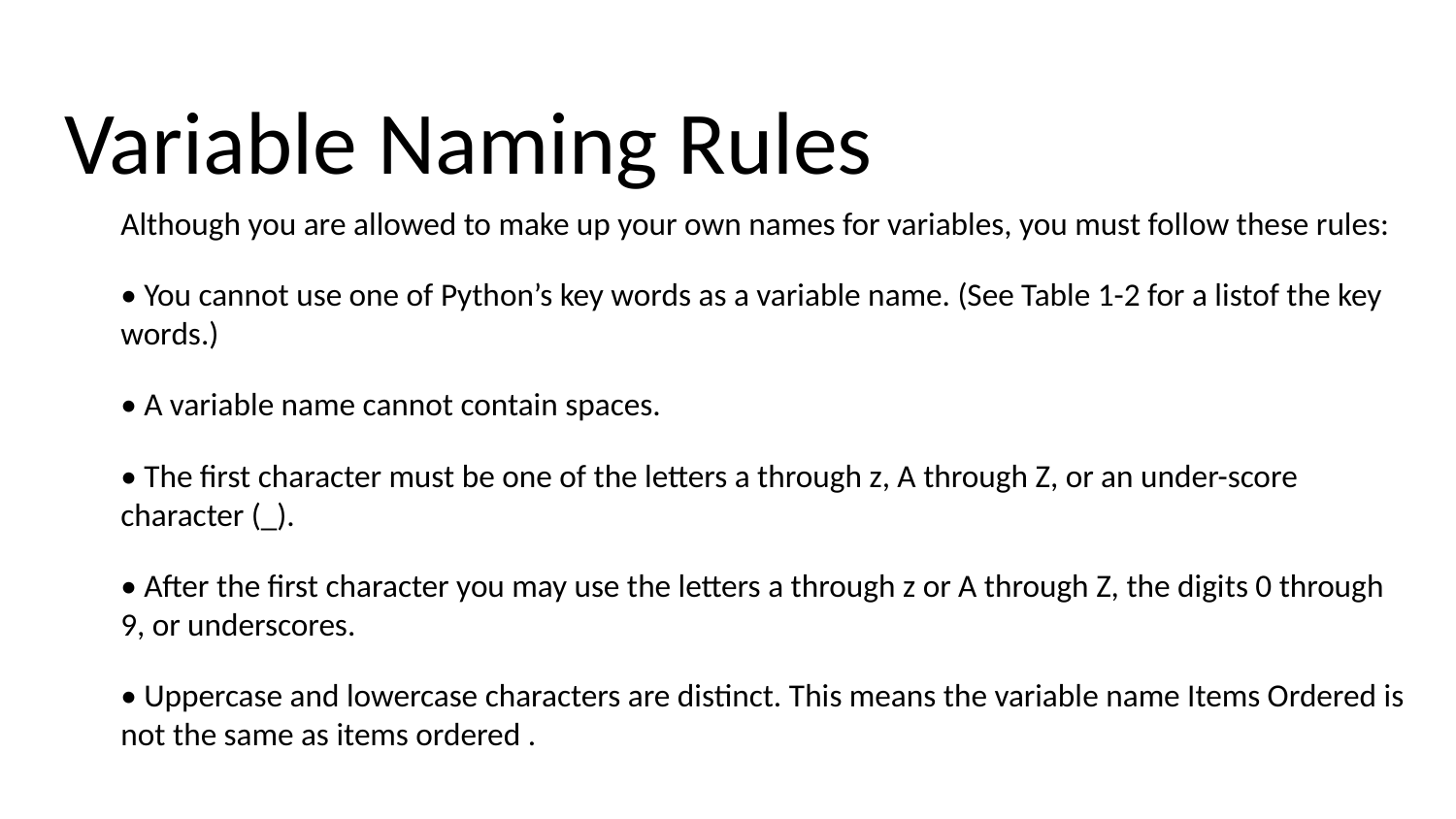

# Variable Naming Rules
Although you are allowed to make up your own names for variables, you must follow these rules:
• You cannot use one of Python’s key words as a variable name. (See Table 1-2 for a listof the key words.)
• A variable name cannot contain spaces.
• The first character must be one of the letters a through z, A through Z, or an under-score character (_).
• After the first character you may use the letters a through z or A through Z, the digits 0 through 9, or underscores.
• Uppercase and lowercase characters are distinct. This means the variable name Items Ordered is not the same as items ordered .